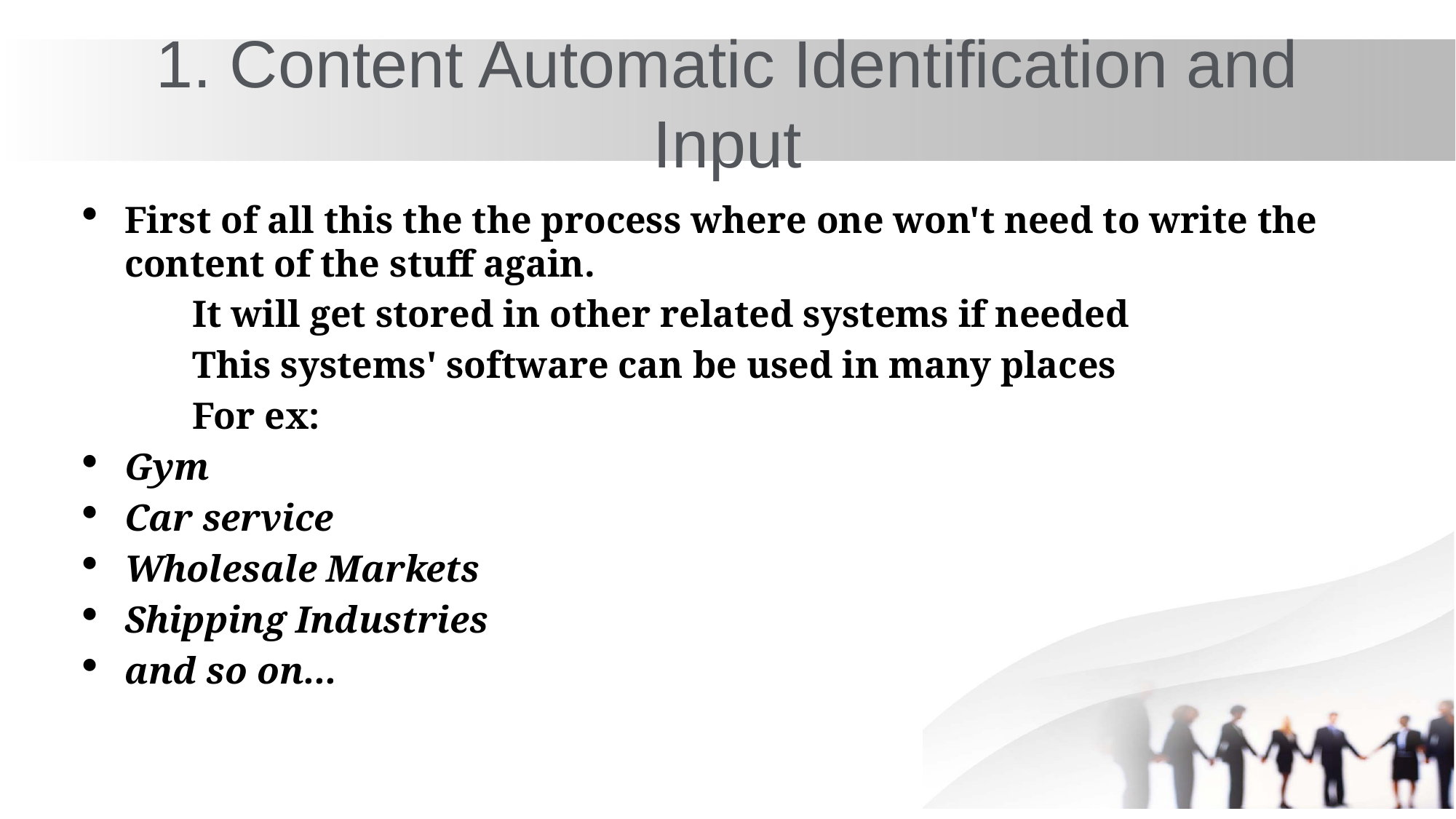

1. Content Automatic Identification and Input
First of all this the the process where one won't need to write the content of the stuff again.
   	It will get stored in other related systems if needed
	This systems' software can be used in many places
	For ex:
Gym
Car service
Wholesale Markets
Shipping Industries
and so on...